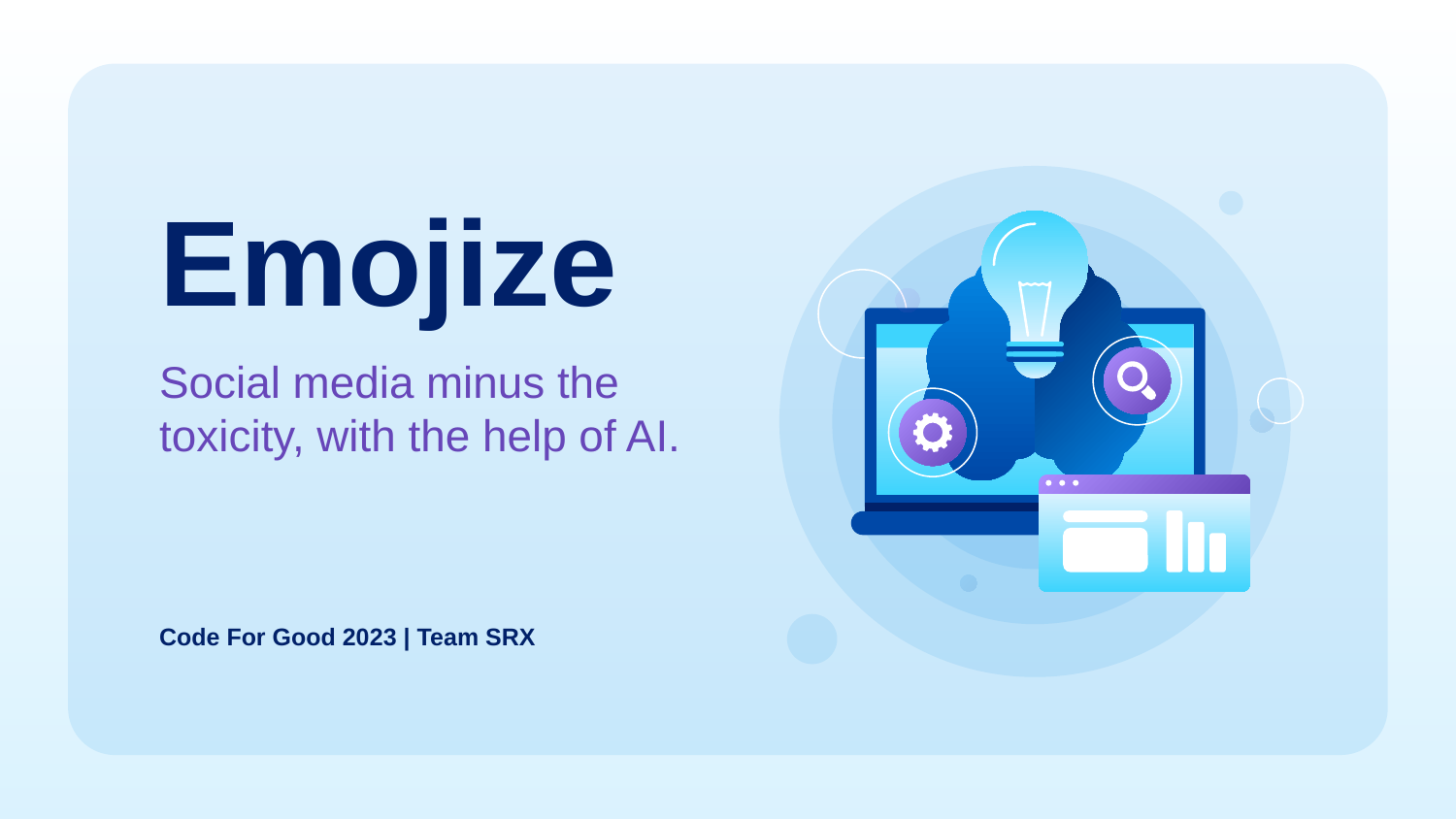

# Emojize

Social media minus the toxicity, with the help of AI.

Code For Good 2023 | Team SRX